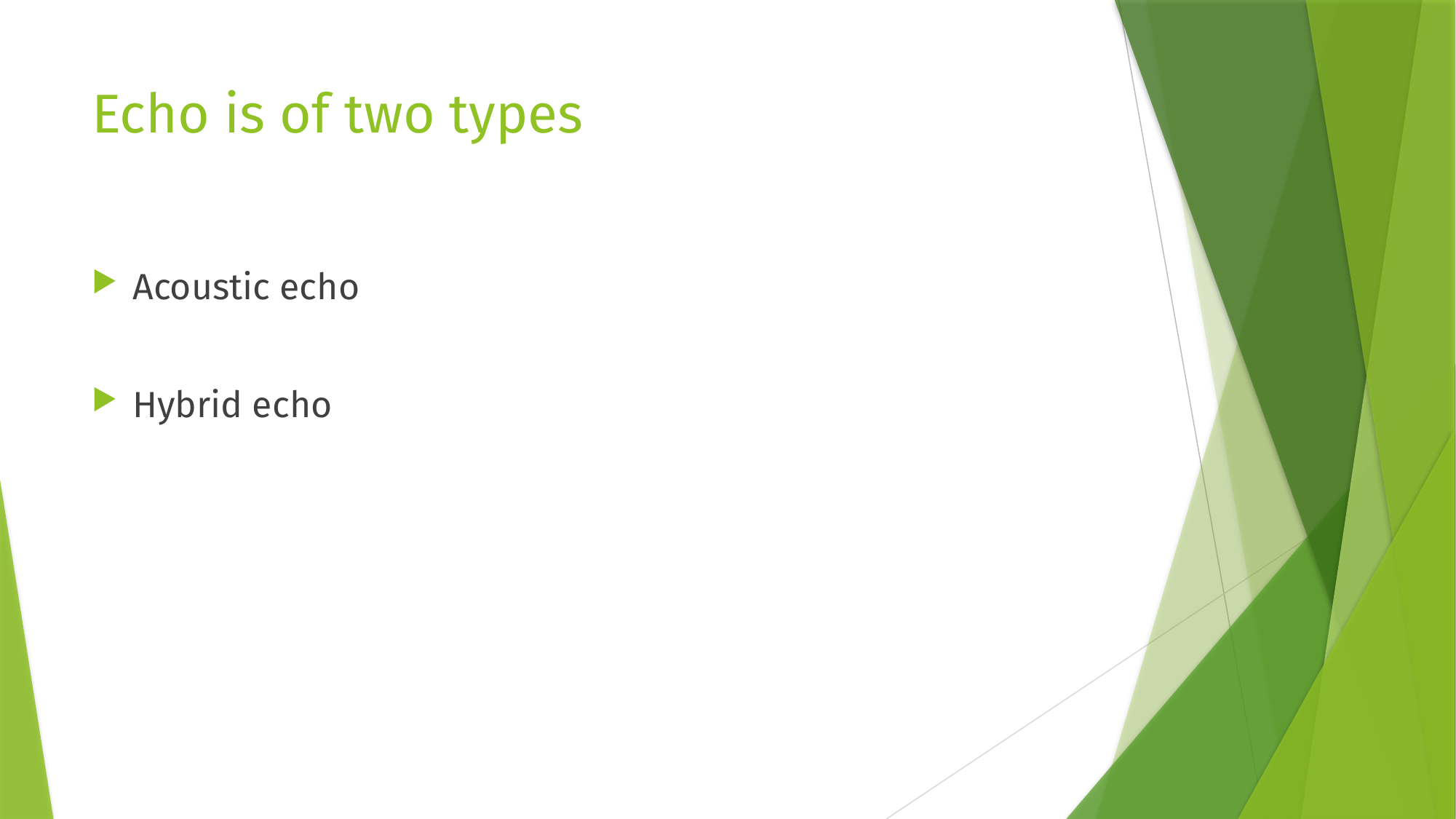

# Echo is of two types
Acoustic echo

Hybrid echo